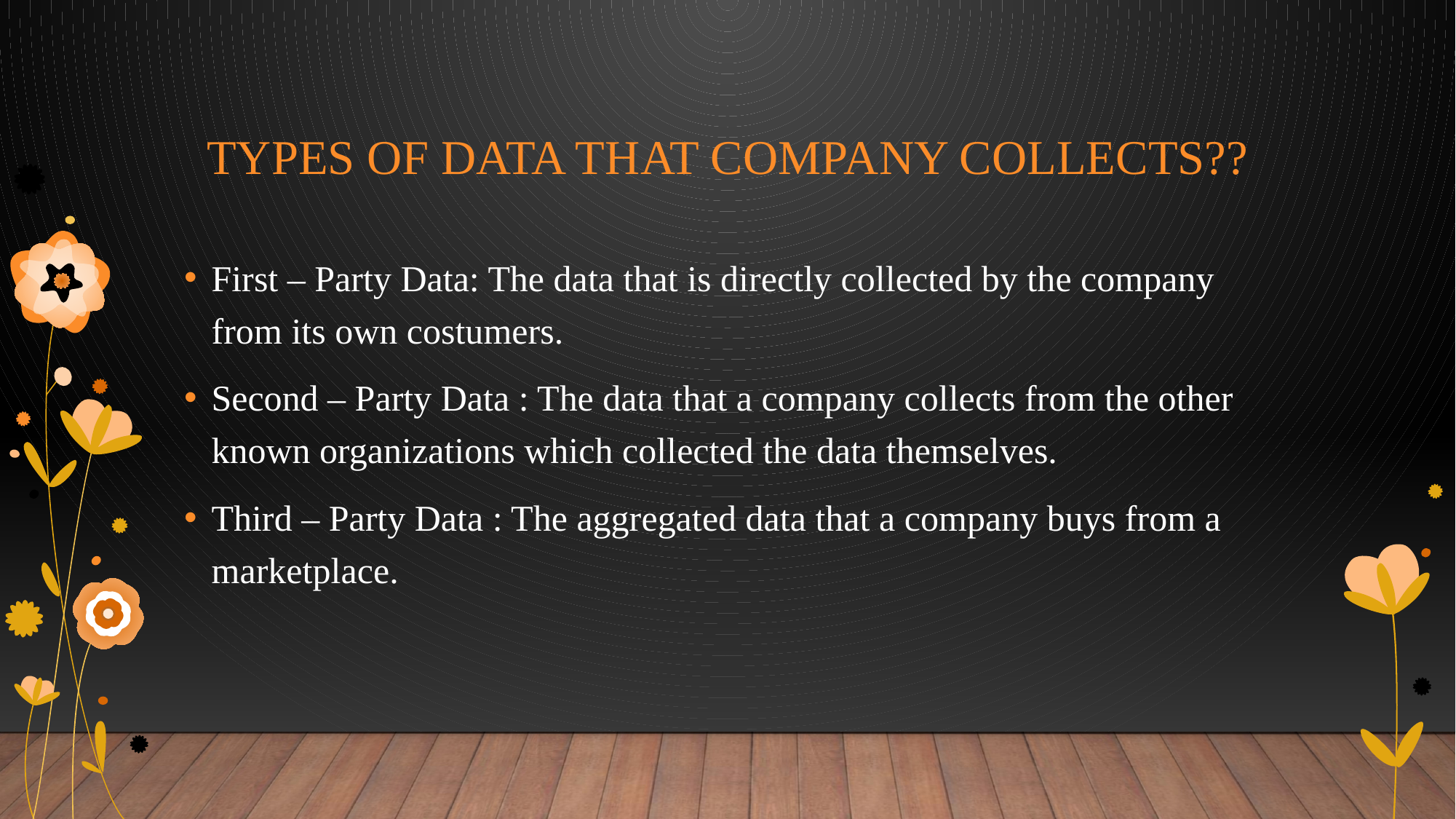

# TYPES OF DATA THAT COMPANY COLLECTS??
First – Party Data: The data that is directly collected by the company from its own costumers.
Second – Party Data : The data that a company collects from the other known organizations which collected the data themselves.
Third – Party Data : The aggregated data that a company buys from a marketplace.